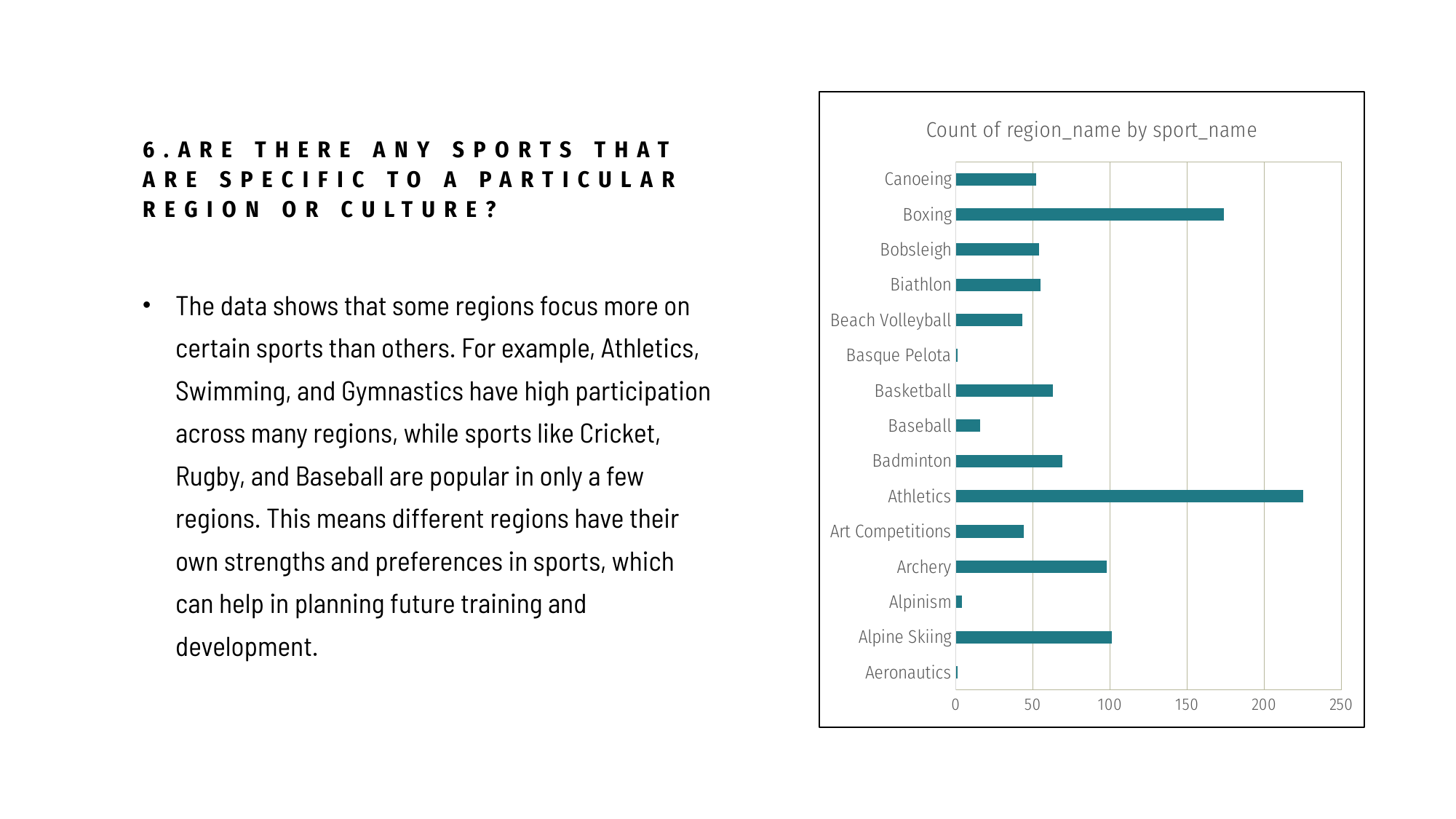

# 6.Are there any sports that are specific to a particular region or culture?

### Chart: Count of region_name by sport_name

| Category |  |
|---|---|
| Aeronautics | 1.0 |
| Alpine Skiing | 101.0 |
| Alpinism | 4.0 |
| Archery | 98.0 |
| Art Competitions | 44.0 |
| Athletics | 225.0 |
| Badminton | 69.0 |
| Baseball | 16.0 |
| Basketball | 63.0 |
| Basque Pelota | 1.0 |
| Beach Volleyball | 43.0 |
| Biathlon | 55.0 |
| Bobsleigh | 54.0 |
| Boxing | 174.0 |
| Canoeing | 52.0 |
The data shows that some regions focus more on certain sports than others. For example, Athletics, Swimming, and Gymnastics have high participation across many regions, while sports like Cricket, Rugby, and Baseball are popular in only a few regions. This means different regions have their own strengths and preferences in sports, which can help in planning future training and development.